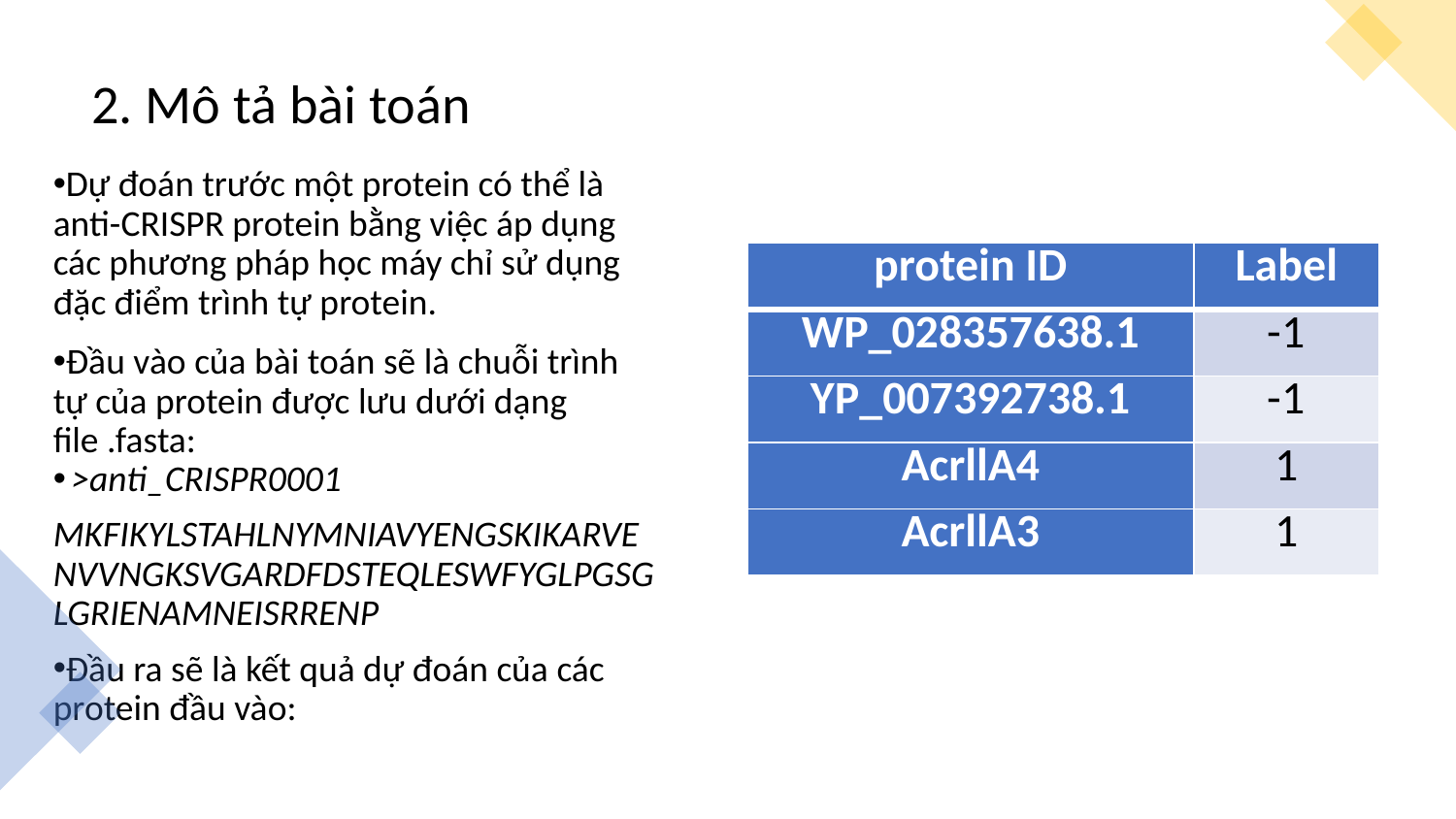

# 2. Mô tả bài toán
Dự đoán trước một protein có thể là anti-CRISPR protein bằng việc áp dụng các phương pháp học máy chỉ sử dụng đặc điểm trình tự protein.
Đầu vào của bài toán sẽ là chuỗi trình tự của protein được lưu dưới dạng file .fasta:
>anti_CRISPR0001
MKFIKYLSTAHLNYMNIAVYENGSKIKARVENVVNGKSVGARDFDSTEQLESWFYGLPGSGLGRIENAMNEISRRENP
Đầu ra sẽ là kết quả dự đoán của các protein đầu vào:

| protein ID | Label |
| --- | --- |
| WP\_028357638.1 | -1 |
| YP\_007392738.1 | -1 |
| AcrllA4 | 1 |
| AcrllA3 | 1 |